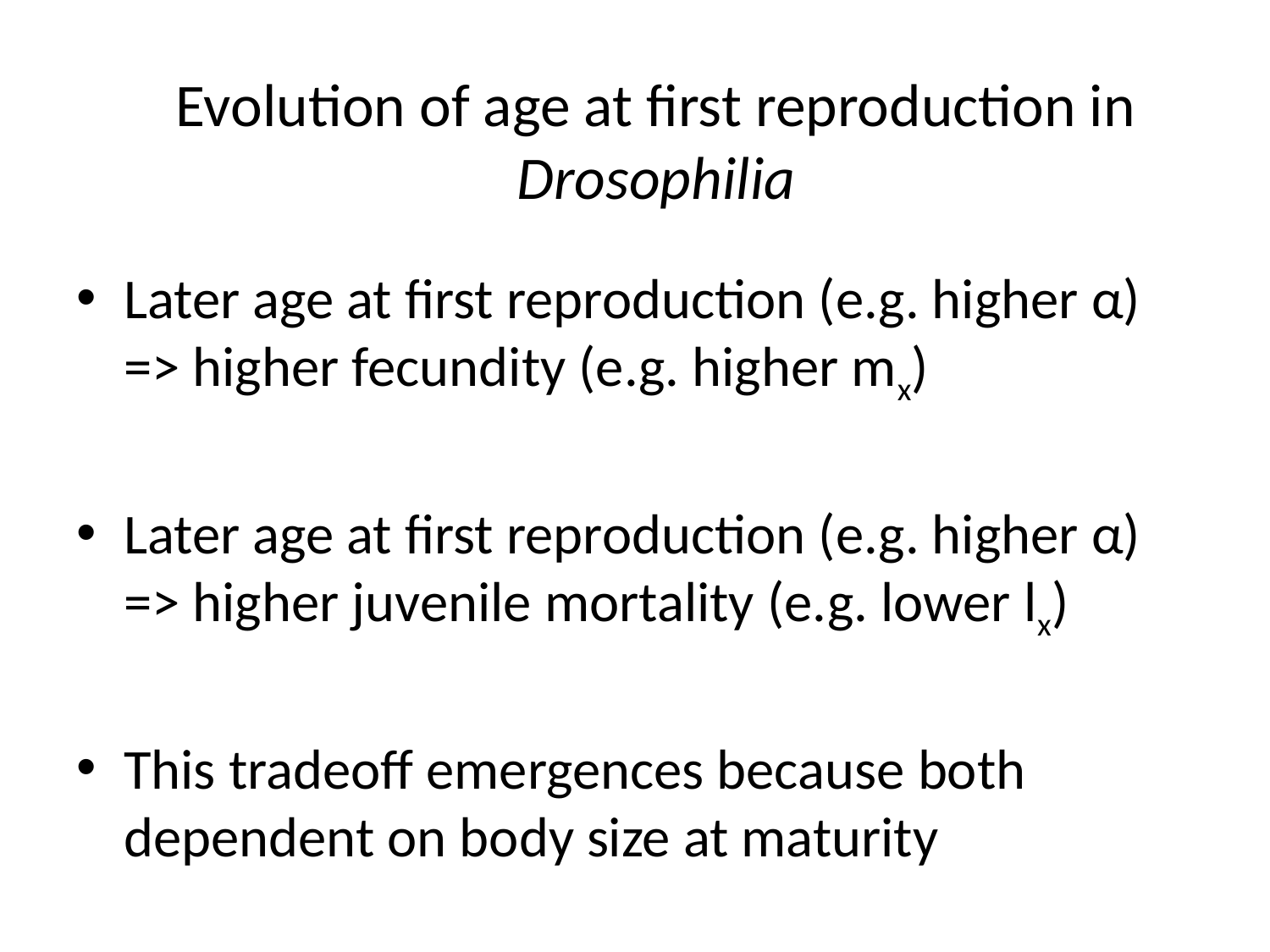

Evolution of age at first reproduction in Drosophilia
Later age at first reproduction (e.g. higher α) => higher fecundity (e.g. higher mx)

Later age at first reproduction (e.g. higher α) => higher juvenile mortality (e.g. lower lx)

This tradeoff emergences because both dependent on body size at maturity